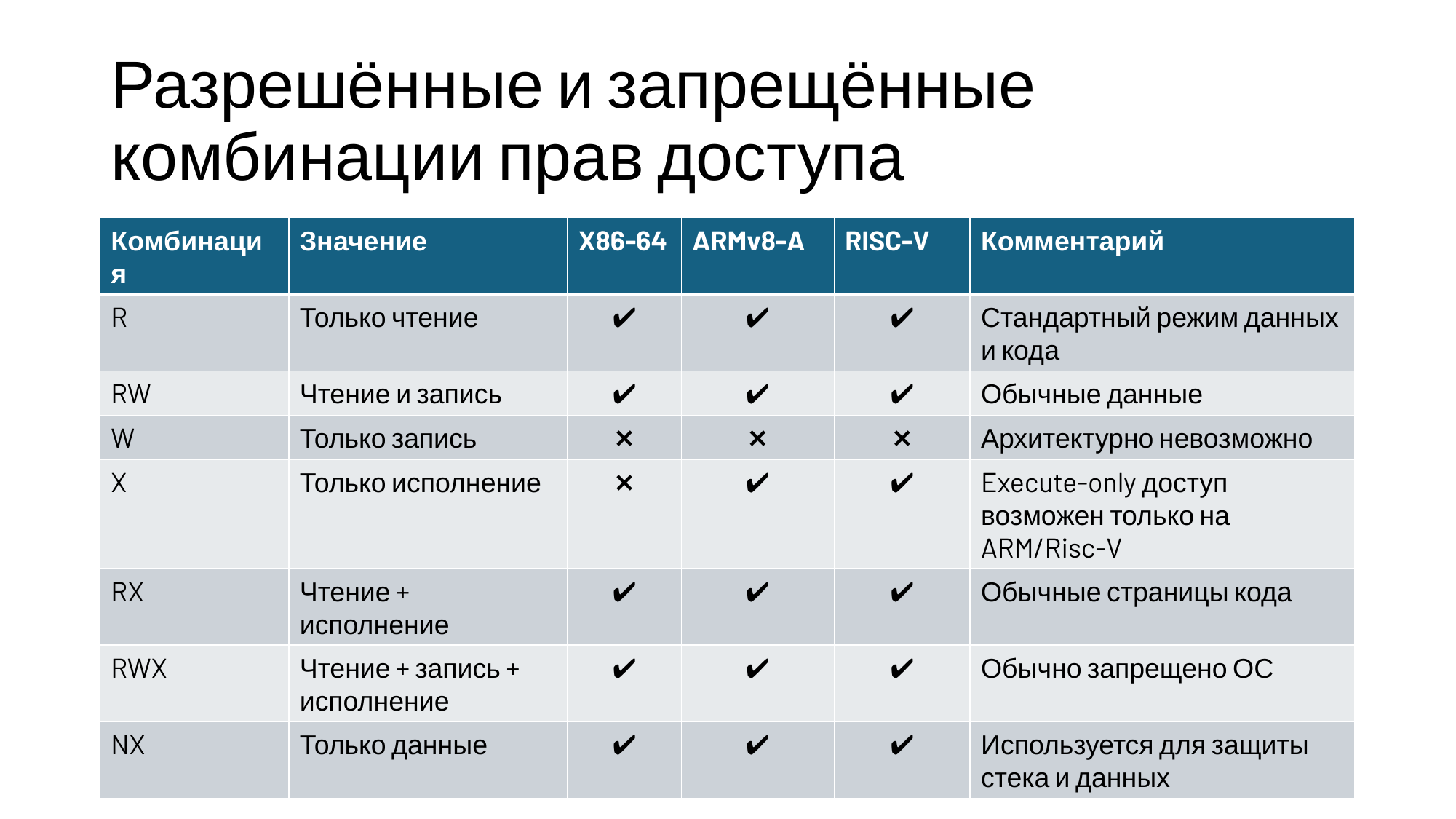

# Разрешённые и запрещённые комбинации прав доступа
| Комбинация | Значение | X86-64 | ARMv8-A | RISC-V | Комментарий |
| --- | --- | --- | --- | --- | --- |
| R | Только чтение | ✔️ | ✔️ | ✔️ | Стандартный режим данных и кода |
| RW | Чтение и запись | ✔️ | ✔️ | ✔️ | Обычные данные |
| W | Только запись | ❌ | ❌ | ❌ | Архитектурно невозможно |
| X | Только исполнение | ❌ | ✔️ | ✔️ | Execute-only доступ возможен только на ARM/Risc-V |
| RX | Чтение + исполнение | ✔️ | ✔️ | ✔️ | Обычные страницы кода |
| RWX | Чтение + запись + исполнение | ✔️ | ✔️ | ✔️ | Обычно запрещено ОС |
| NX | Только данные | ✔️ | ✔️ | ✔️ | Используется для защиты стека и данных |